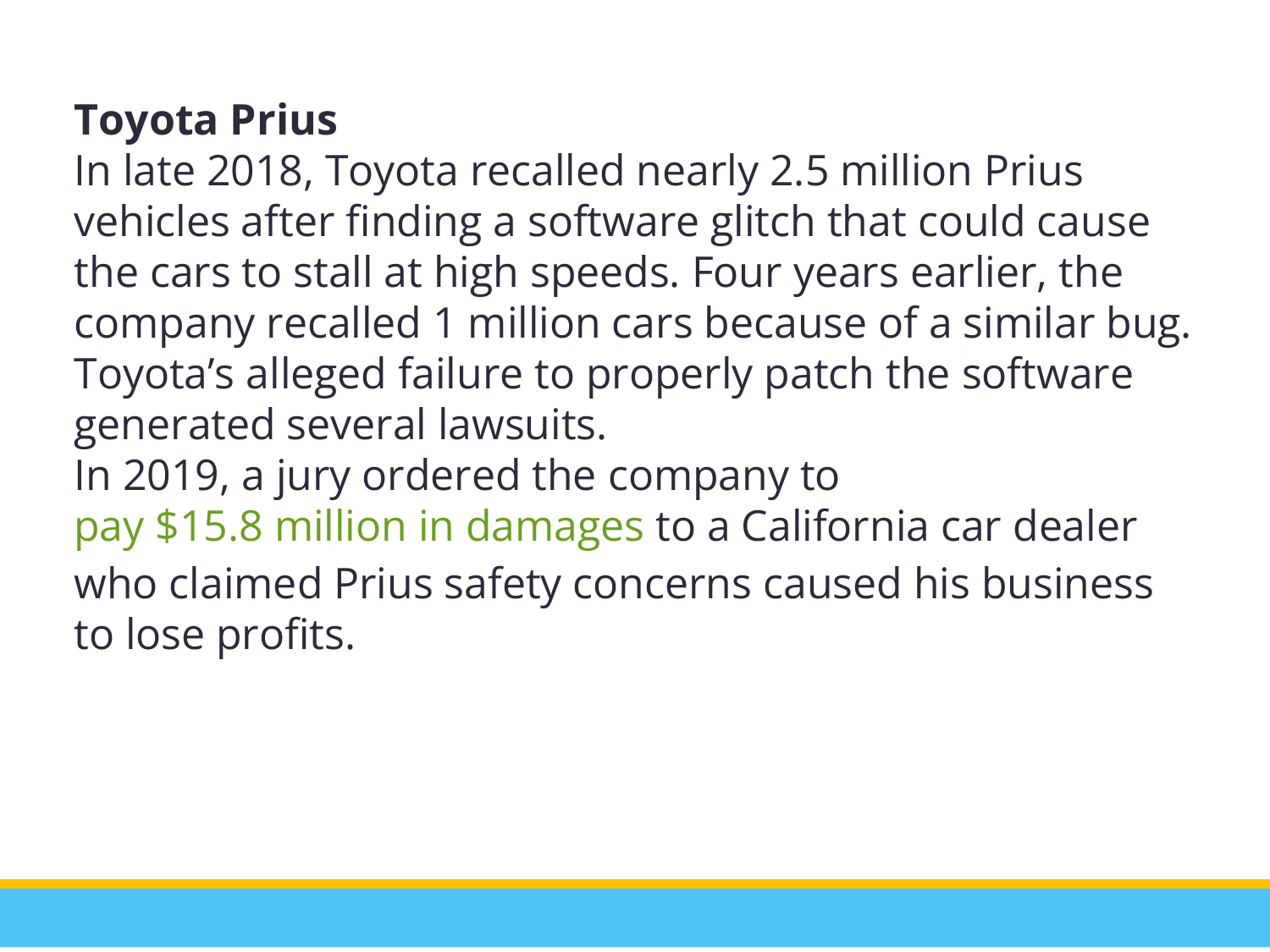

Toyota Prius
In late 2018, Toyota recalled nearly 2.5 million Prius vehicles after finding a software glitch that could cause the cars to stall at high speeds. Four years earlier, the company recalled 1 million cars because of a similar bug.
Toyota’s alleged failure to properly patch the software generated several lawsuits.
In 2019, a jury ordered the company to pay $15.8 million in damages to a California car dealer who claimed Prius safety concerns caused his business to lose profits.